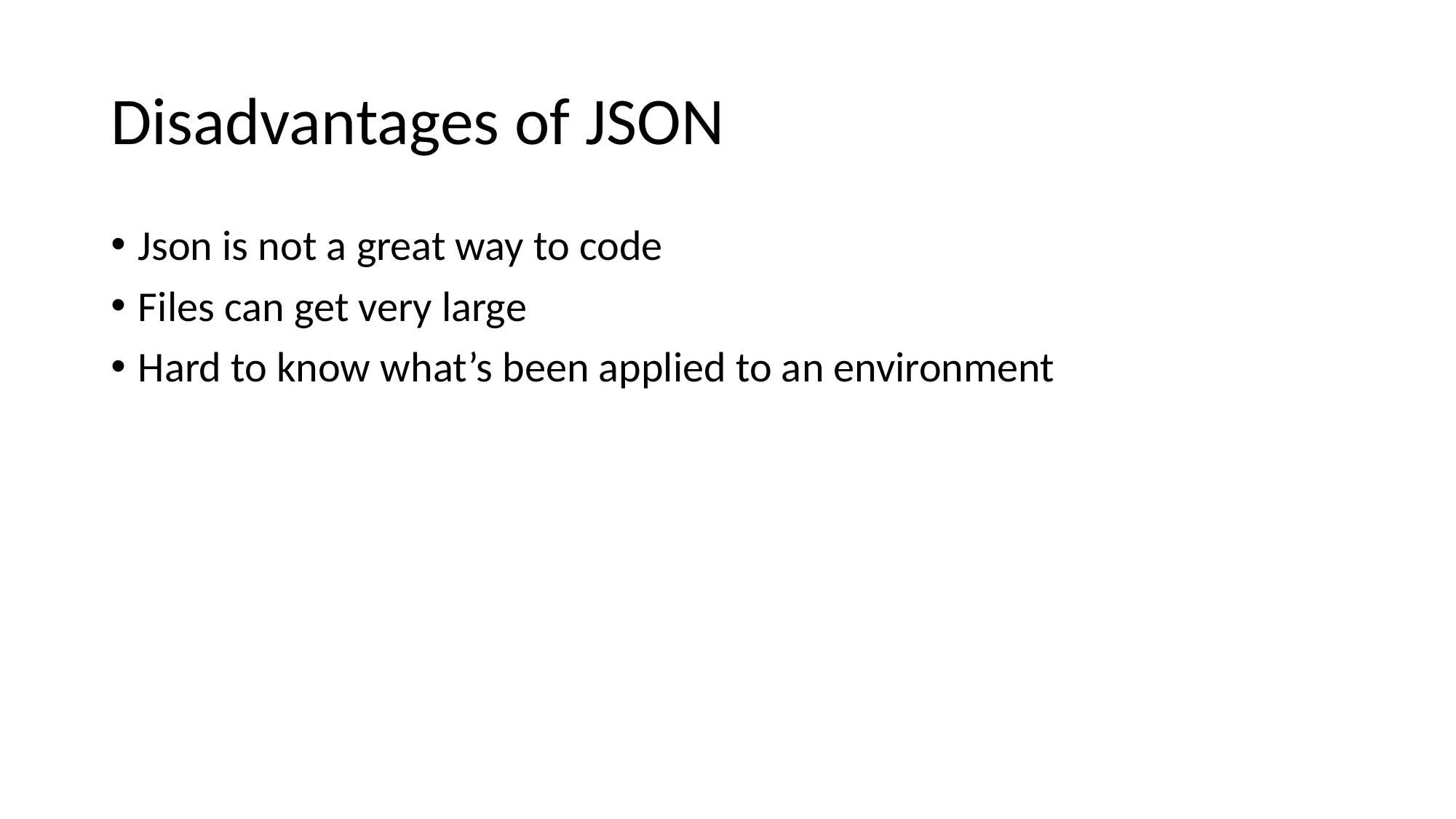

# Disadvantages of JSON
Json is not a great way to code
Files can get very large
Hard to know what’s been applied to an environment